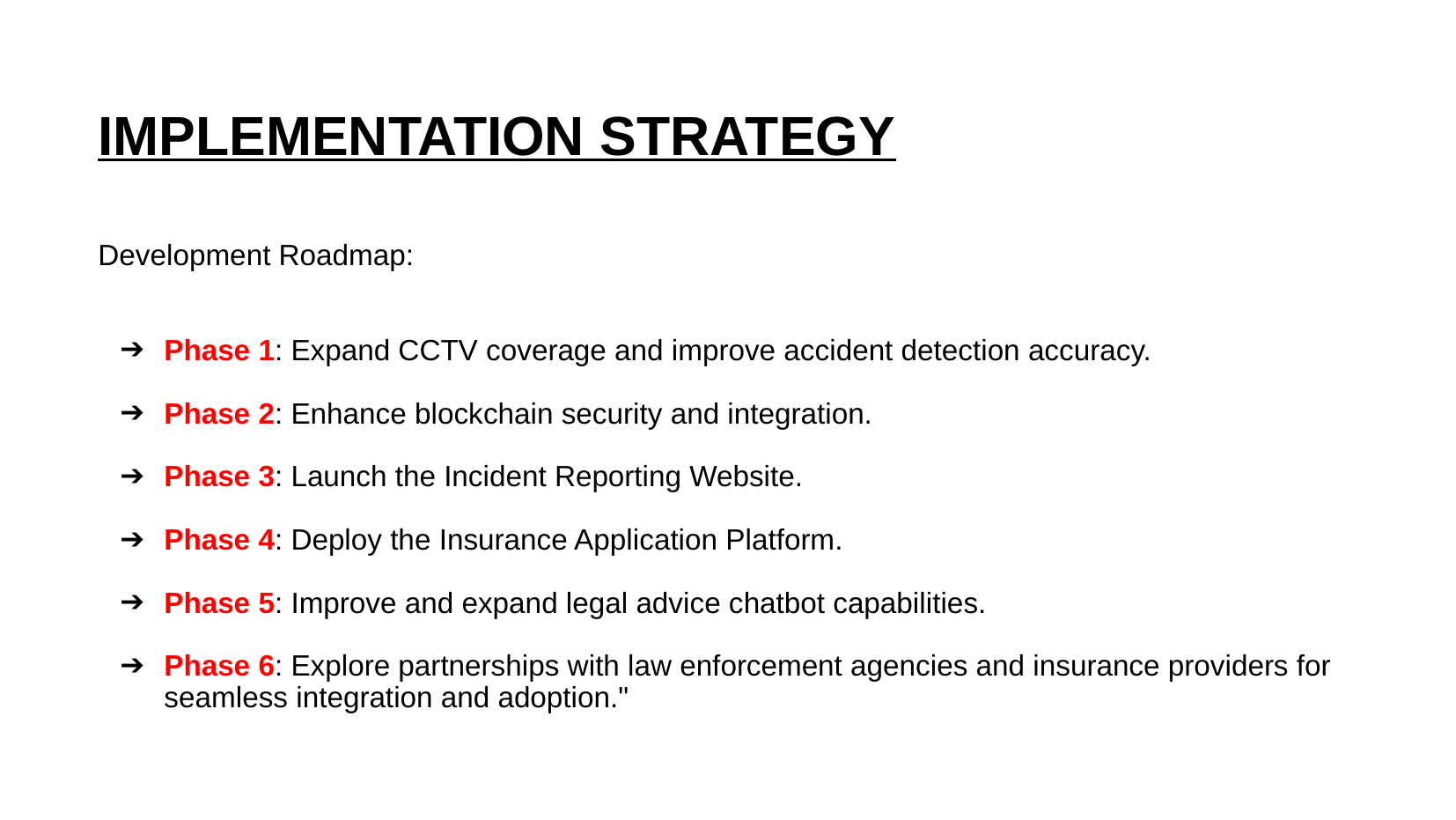

# IMPLEMENTATION STRATEGY
Development Roadmap:

Phase 1: Expand CCTV coverage and improve accident detection accuracy.

Phase 2: Enhance blockchain security and integration.

Phase 3: Launch the Incident Reporting Website.

Phase 4: Deploy the Insurance Application Platform.

Phase 5: Improve and expand legal advice chatbot capabilities.

Phase 6: Explore partnerships with law enforcement agencies and insurance providers for seamless integration and adoption."